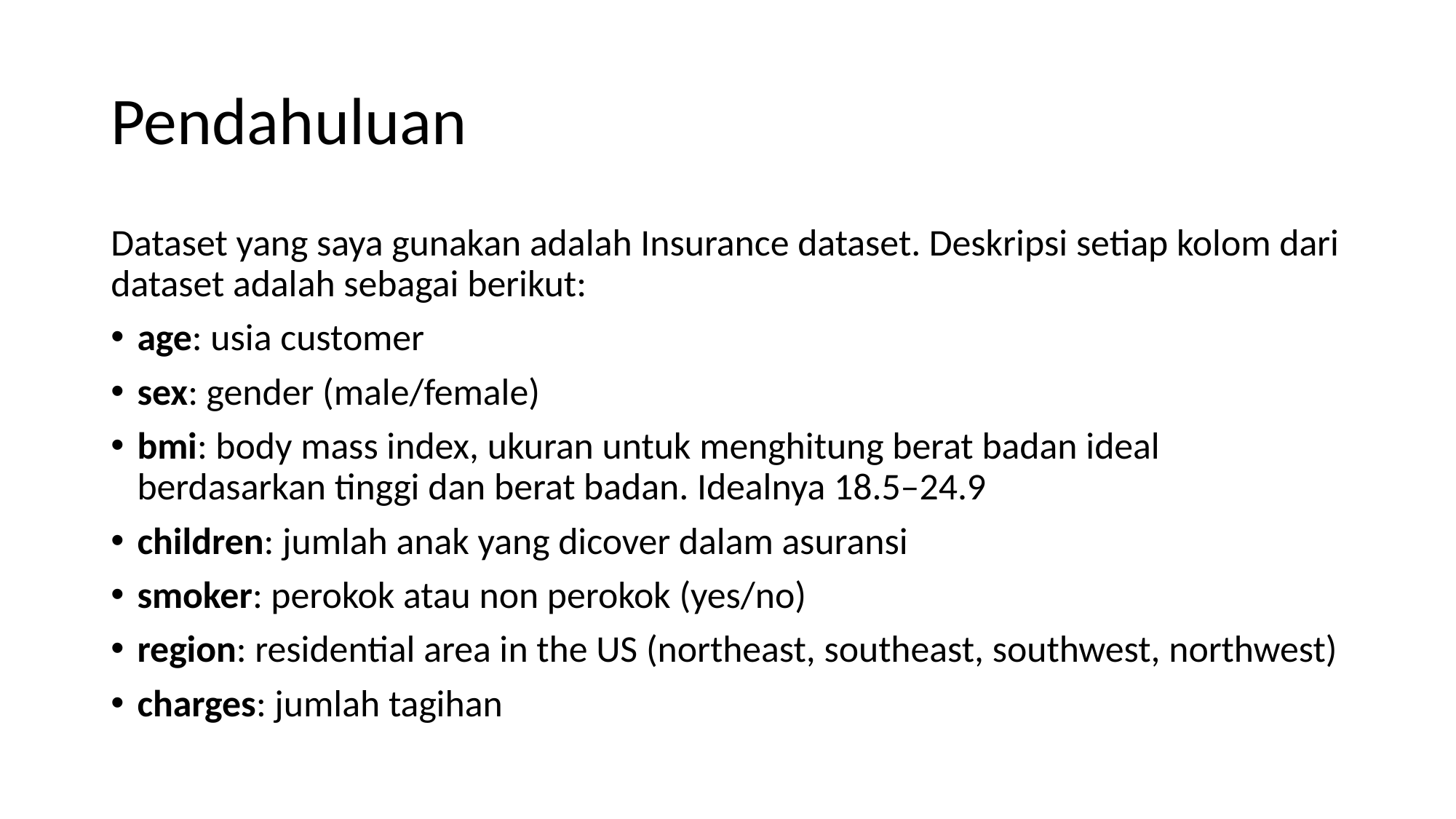

# Pendahuluan
Dataset yang saya gunakan adalah Insurance dataset. Deskripsi setiap kolom dari dataset adalah sebagai berikut:
age: usia customer
sex: gender (male/female)
bmi: body mass index, ukuran untuk menghitung berat badan ideal berdasarkan tinggi dan berat badan. Idealnya 18.5–24.9
children: jumlah anak yang dicover dalam asuransi
smoker: perokok atau non perokok (yes/no)
region: residential area in the US (northeast, southeast, southwest, northwest)
charges: jumlah tagihan